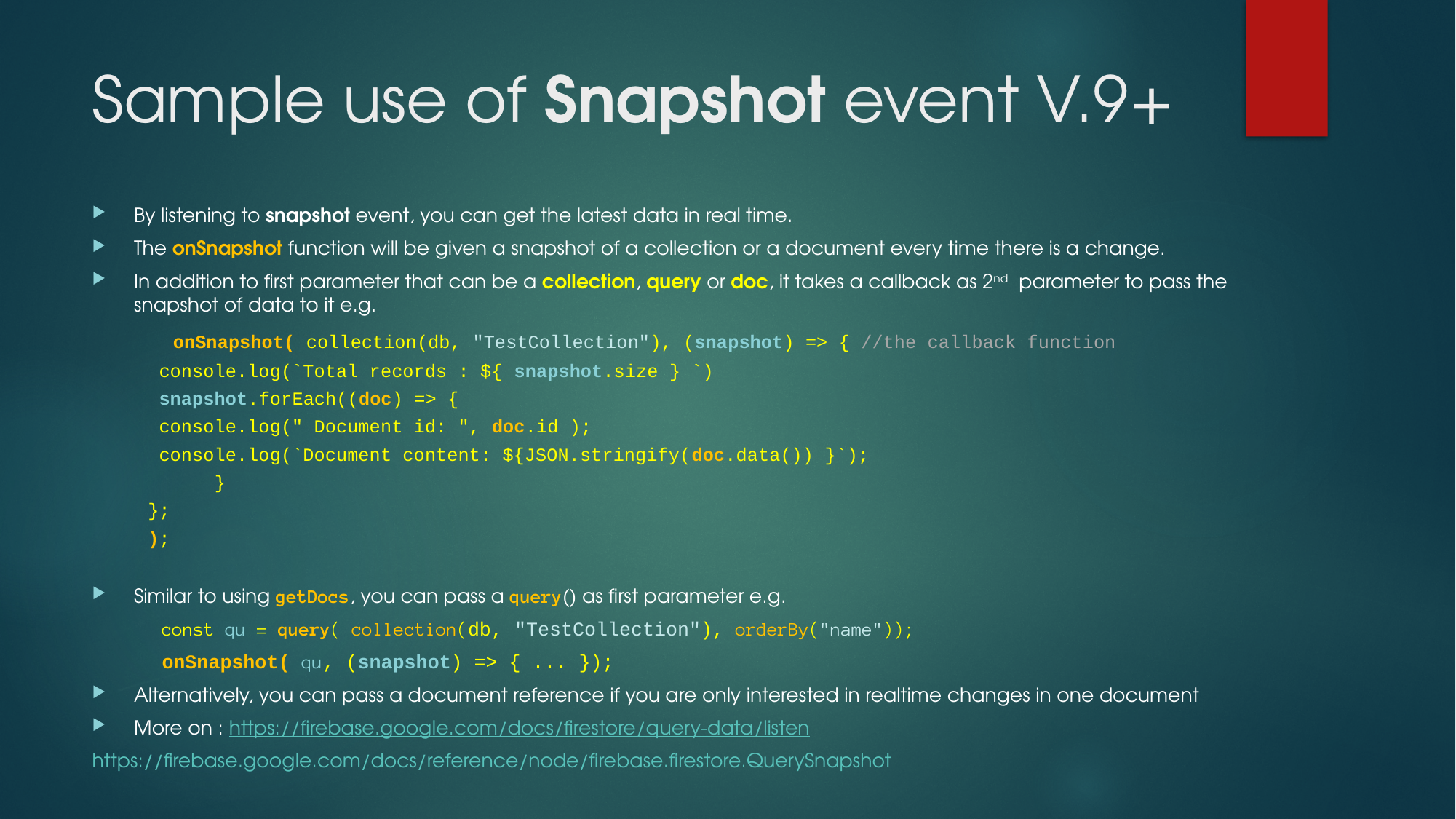

# Sample use of Snapshot event V.9+
By listening to snapshot event, you can get the latest data in real time.
The onSnapshot function will be given a snapshot of a collection or a document every time there is a change.
In addition to first parameter that can be a collection, query or doc, it takes a callback as 2nd  parameter to pass the snapshot of data to it e.g.
	 onSnapshot( collection(db, "TestCollection"), (snapshot) => { //the callback function
	 console.log(`Total records : ${ snapshot.size } `)
	 snapshot.forEach((doc) => {
		 console.log(" Document id: ", doc.id );
		 console.log(`Document content: ${JSON.stringify(doc.data()) }`);
      }
	};
);

Similar to using getDocs, you can pass a query() as first parameter e.g.
	const qu = query( collection(db, "TestCollection"), orderBy("name"));
	onSnapshot( qu, (snapshot) => { ... });
Alternatively, you can pass a document reference if you are only interested in realtime changes in one document
More on : https://firebase.google.com/docs/firestore/query-data/listen
https://firebase.google.com/docs/reference/node/firebase.firestore.QuerySnapshot